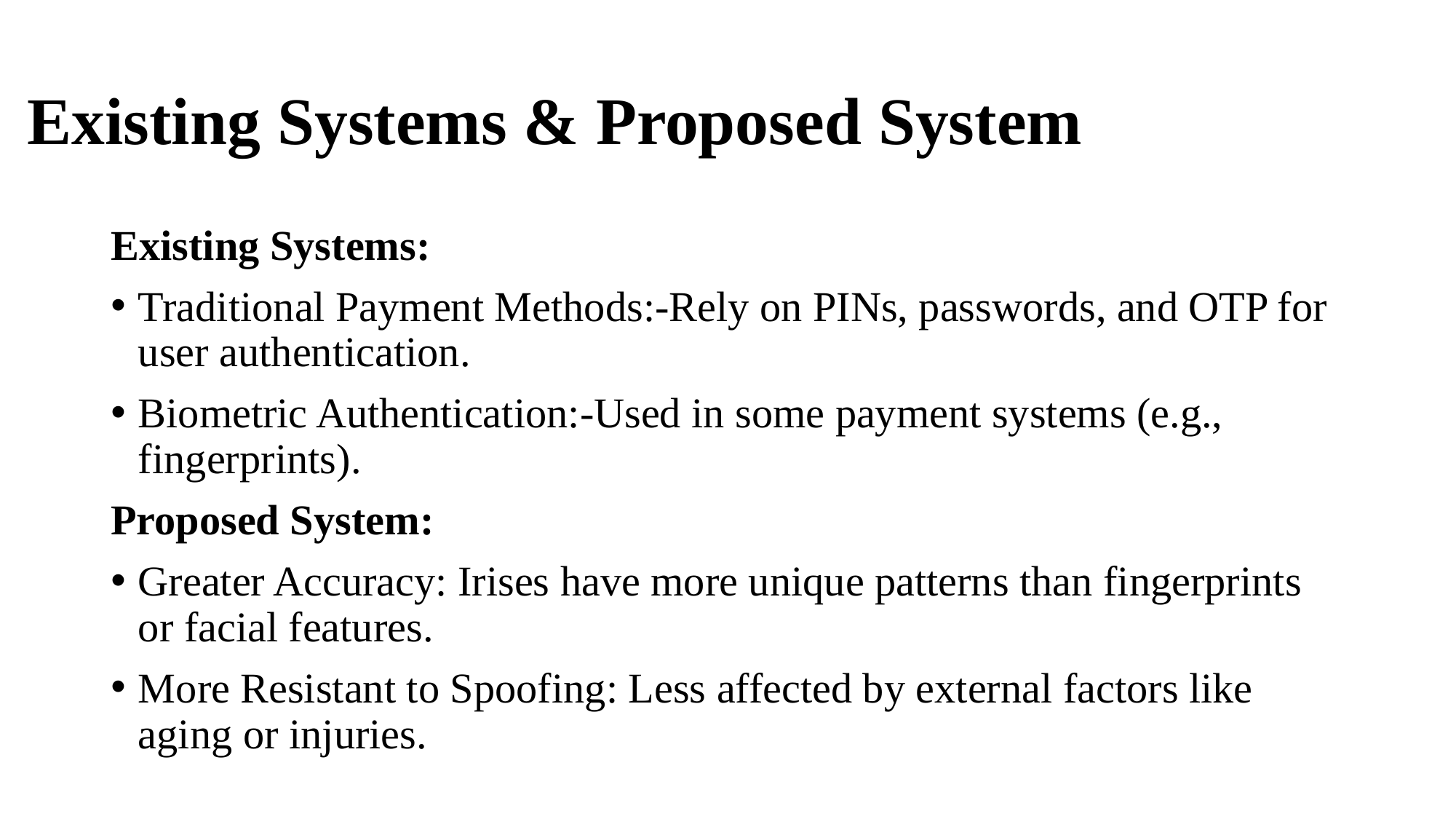

# Existing Systems & Proposed System
Existing Systems:
Traditional Payment Methods:-Rely on PINs, passwords, and OTP for user authentication.
Biometric Authentication:-Used in some payment systems (e.g., fingerprints).
Proposed System:
Greater Accuracy: Irises have more unique patterns than fingerprints or facial features.
More Resistant to Spoofing: Less affected by external factors like aging or injuries.